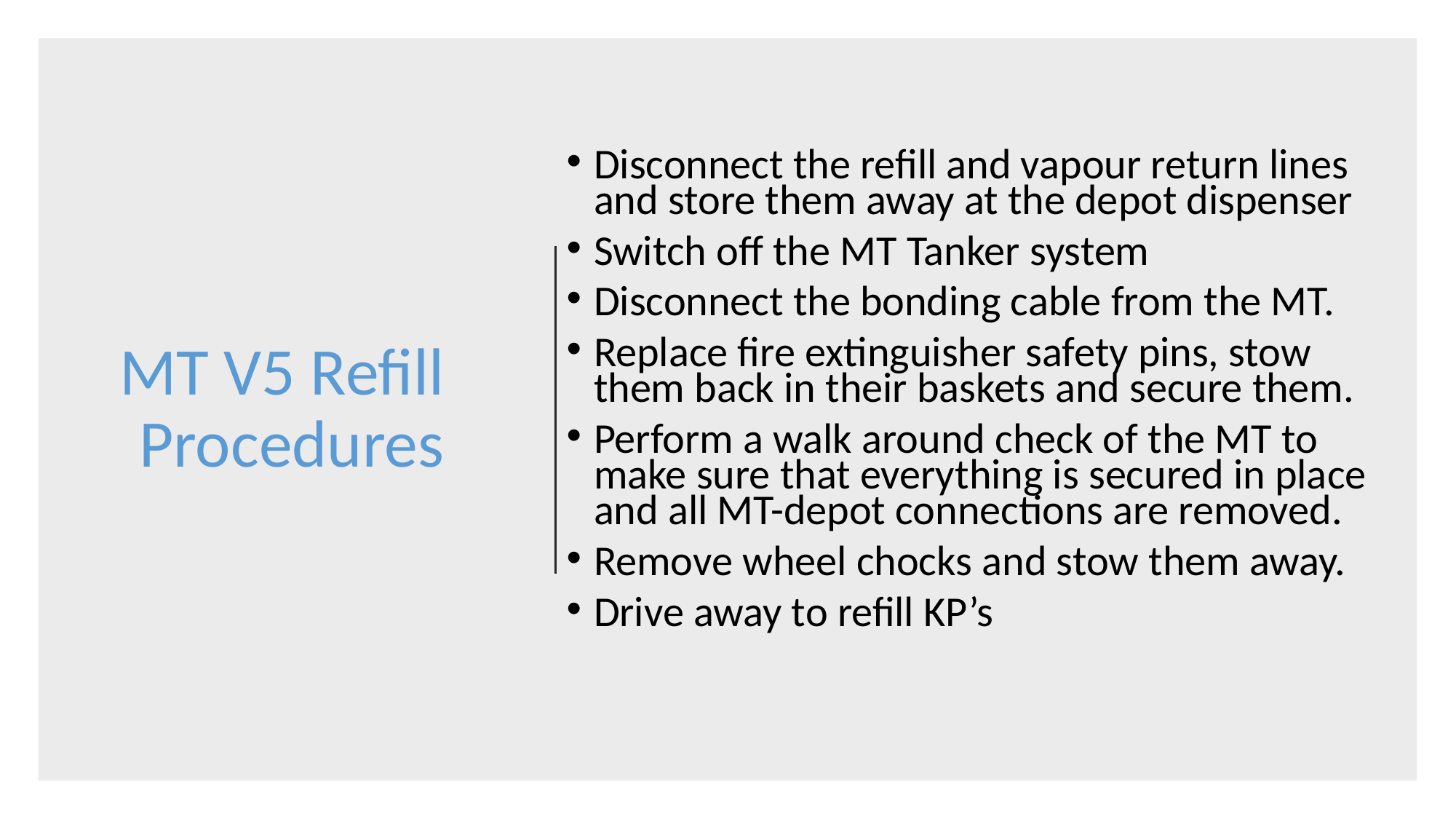

Disconnect the refill and vapour return lines and store them away at the depot dispenser
Switch off the MT Tanker system
Disconnect the bonding cable from the MT.
Replace fire extinguisher safety pins, stow them back in their baskets and secure them.
Perform a walk around check of the MT to make sure that everything is secured in place and all MT-depot connections are removed.
Remove wheel chocks and stow them away.
Drive away to refill KP’s

# MT V5 Refill Procedures